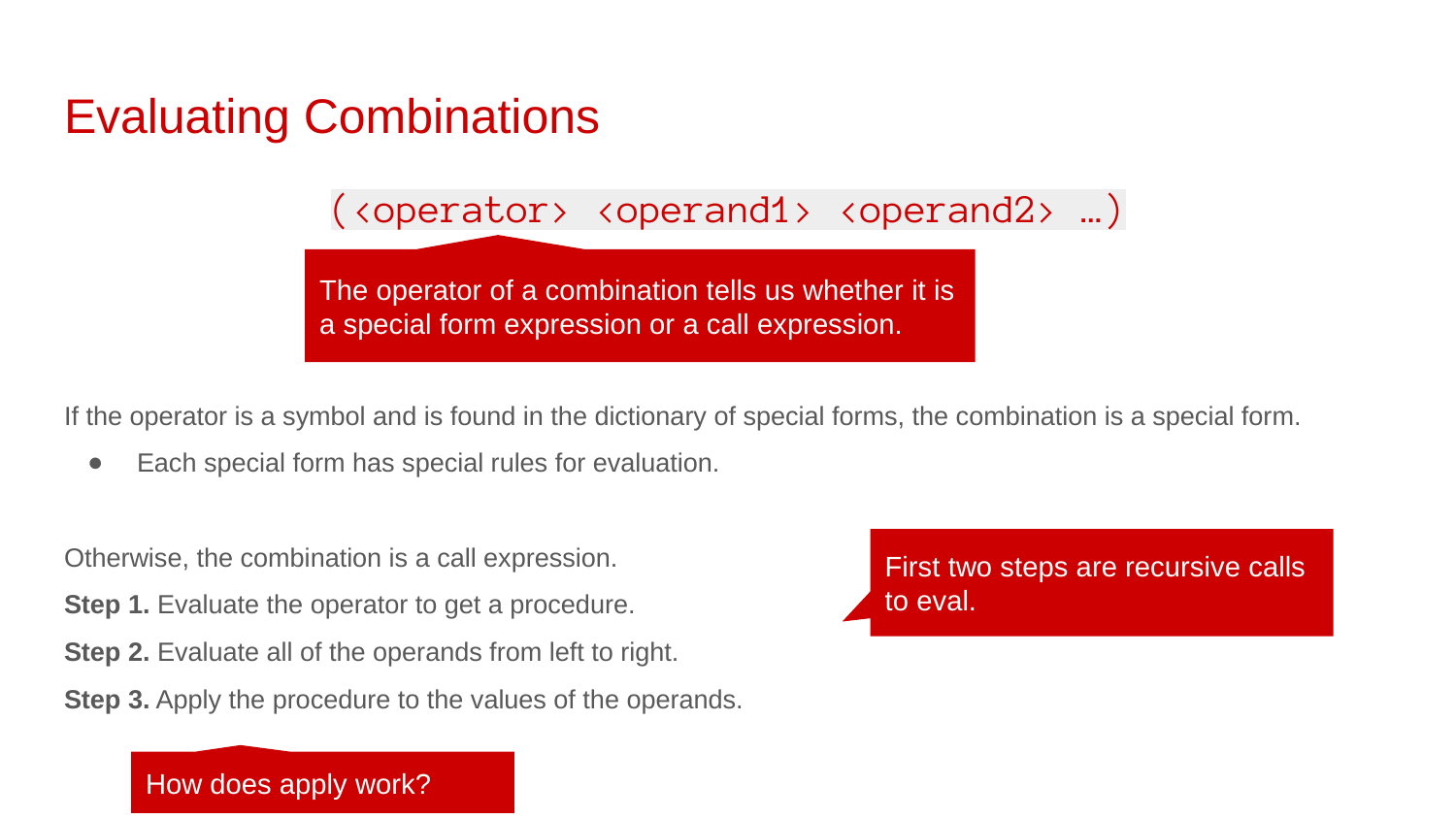

# Evaluating Combinations
(<operator> <operand1> <operand2> …)
The operator of a combination tells us whether it is a special form expression or a call expression.
If the operator is a symbol and is found in the dictionary of special forms, the combination is a special form.
Each special form has special rules for evaluation.

Otherwise, the combination is a call expression.
Step 1. Evaluate the operator to get a procedure.
Step 2. Evaluate all of the operands from left to right.
Step 3. Apply the procedure to the values of the operands.
First two steps are recursive calls to eval.
How does apply work?